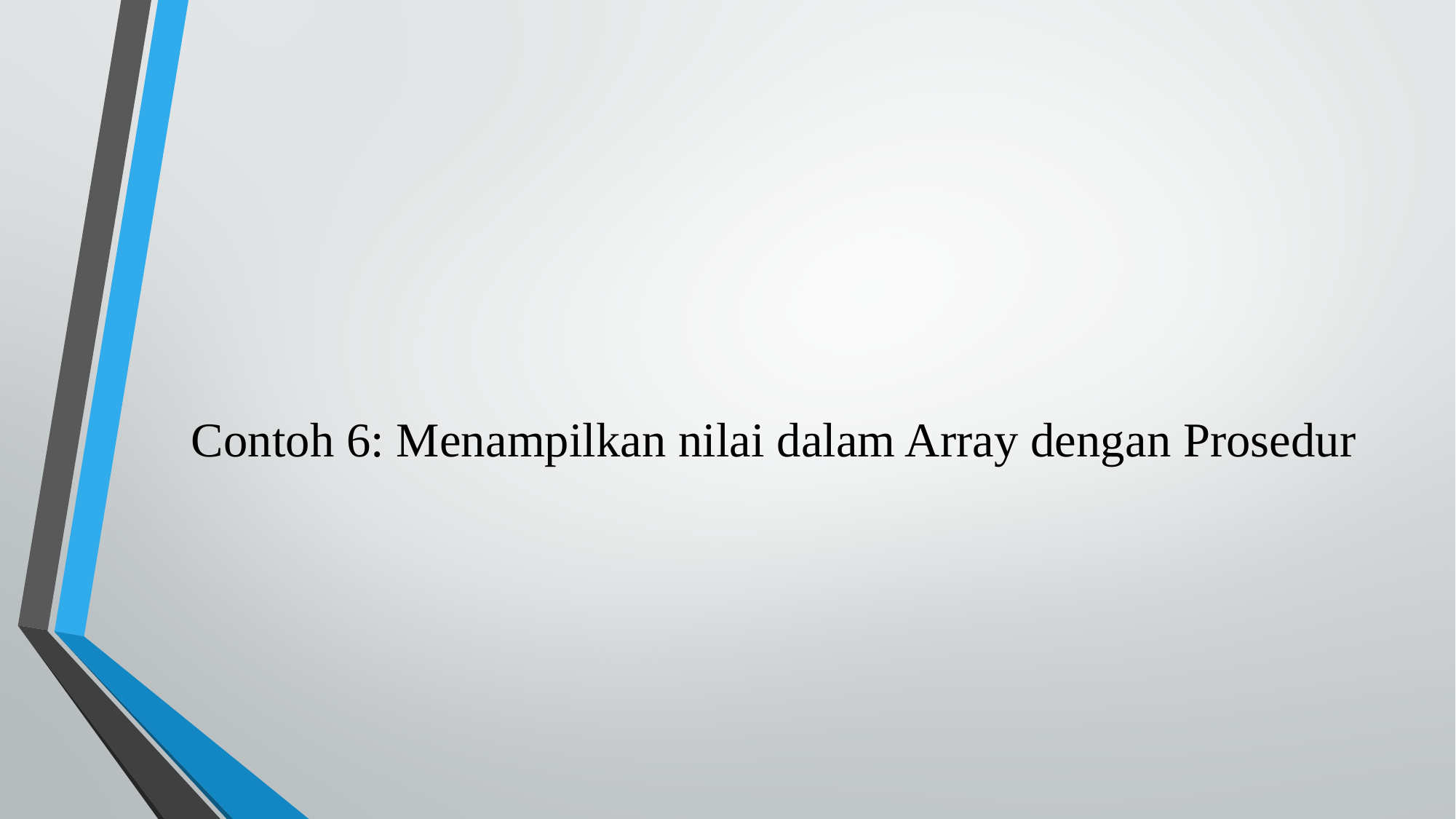

#
Contoh 6: Menampilkan nilai dalam Array dengan Prosedur